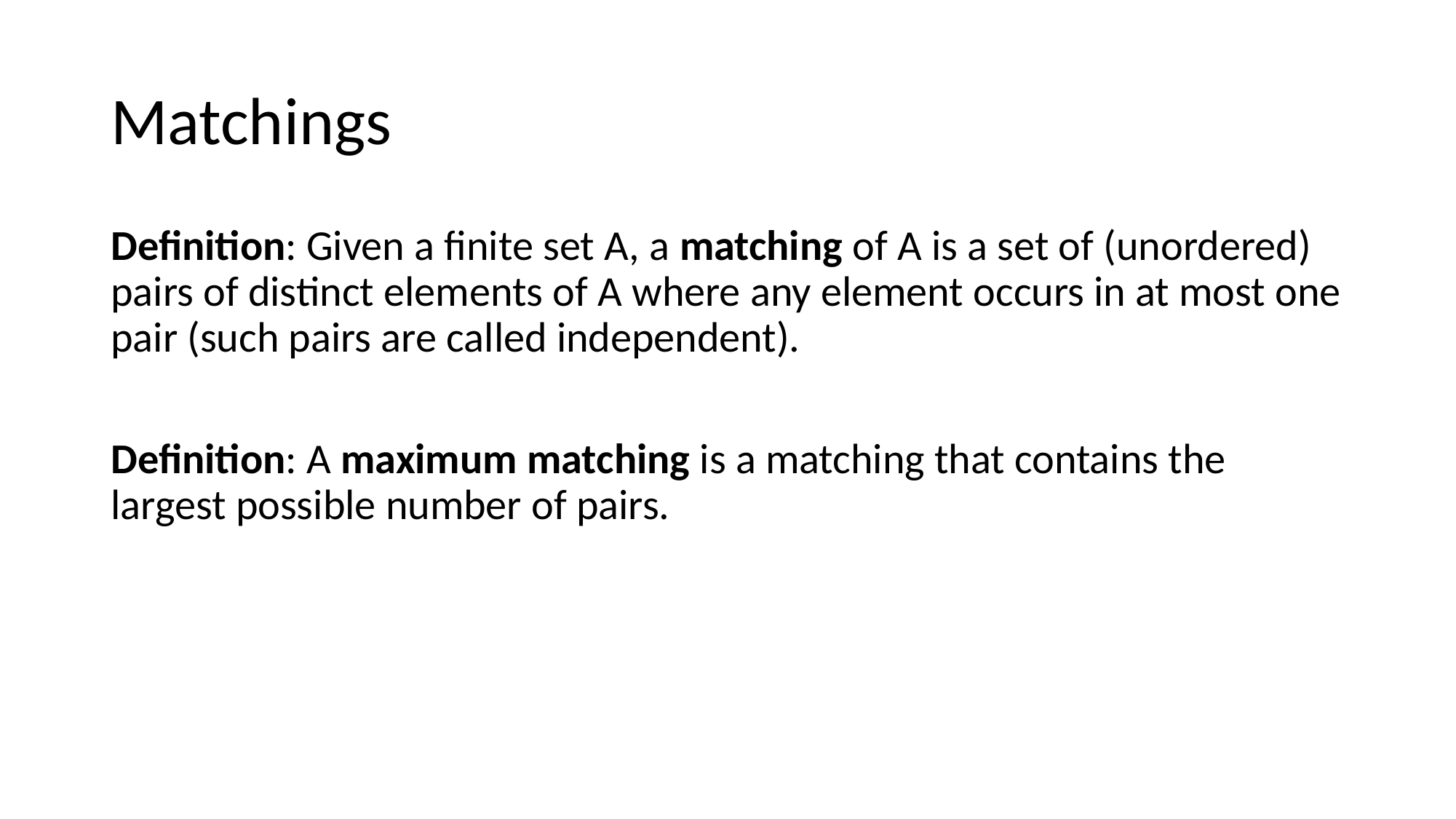

# Matchings
Definition: Given a finite set A, a matching of A is a set of (unordered) pairs of distinct elements of A where any element occurs in at most one pair (such pairs are called independent).

Definition: A maximum matching is a matching that contains the largest possible number of pairs.